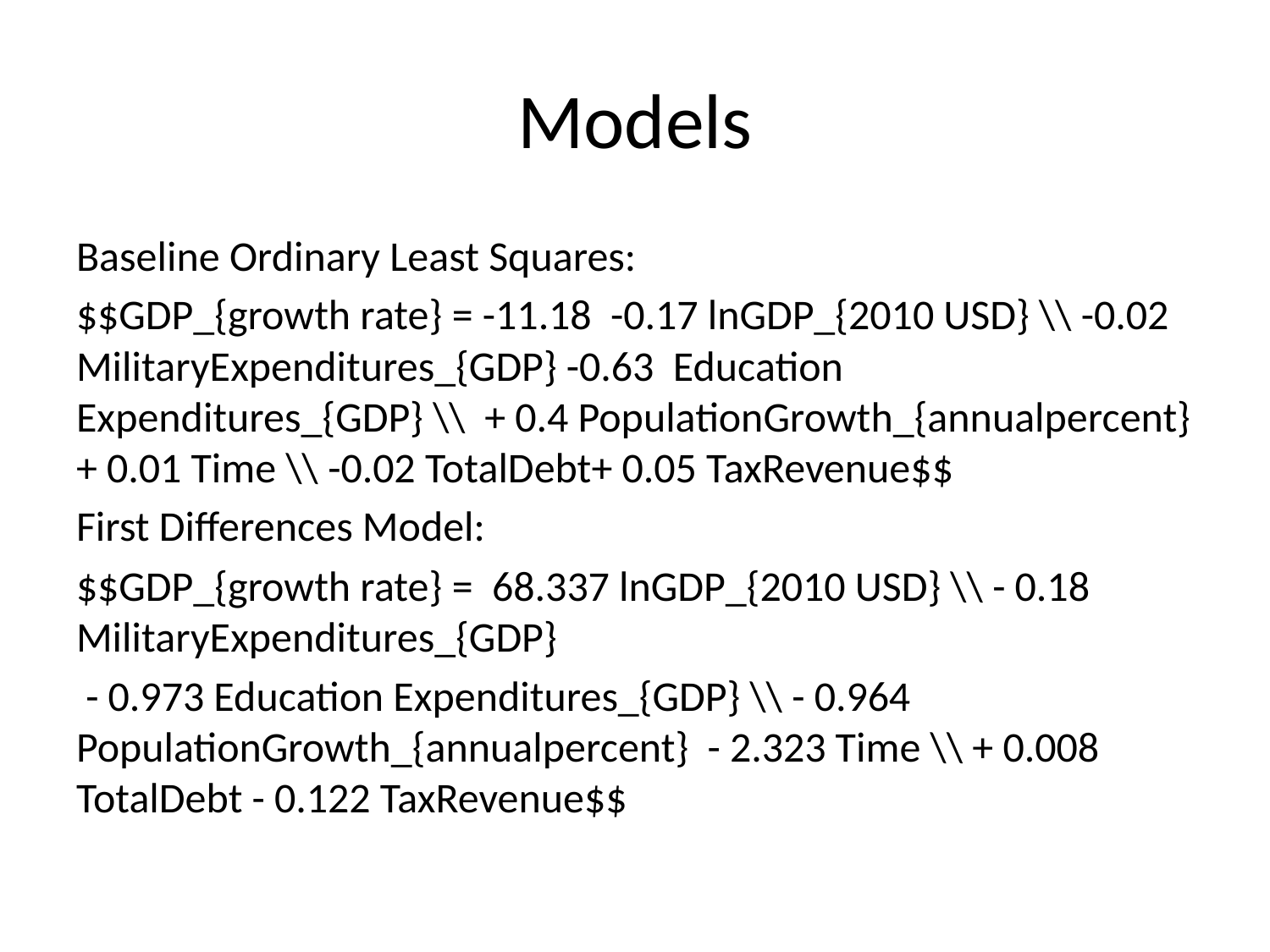

# Models
Baseline Ordinary Least Squares:
$$GDP_{growth rate} = -11.18  -0.17 lnGDP_{2010 USD} \\ -0.02 MilitaryExpenditures_{GDP} -0.63  Education Expenditures_{GDP} \\  + 0.4 PopulationGrowth_{annualpercent}+ 0.01 Time \\ -0.02 TotalDebt+ 0.05 TaxRevenue$$
First Differences Model:
$$GDP_{growth rate} =  68.337 lnGDP_{2010 USD} \\ - 0.18 MilitaryExpenditures_{GDP}
 - 0.973 Education Expenditures_{GDP} \\ - 0.964 PopulationGrowth_{annualpercent}  - 2.323 Time \\ + 0.008 TotalDebt - 0.122 TaxRevenue$$